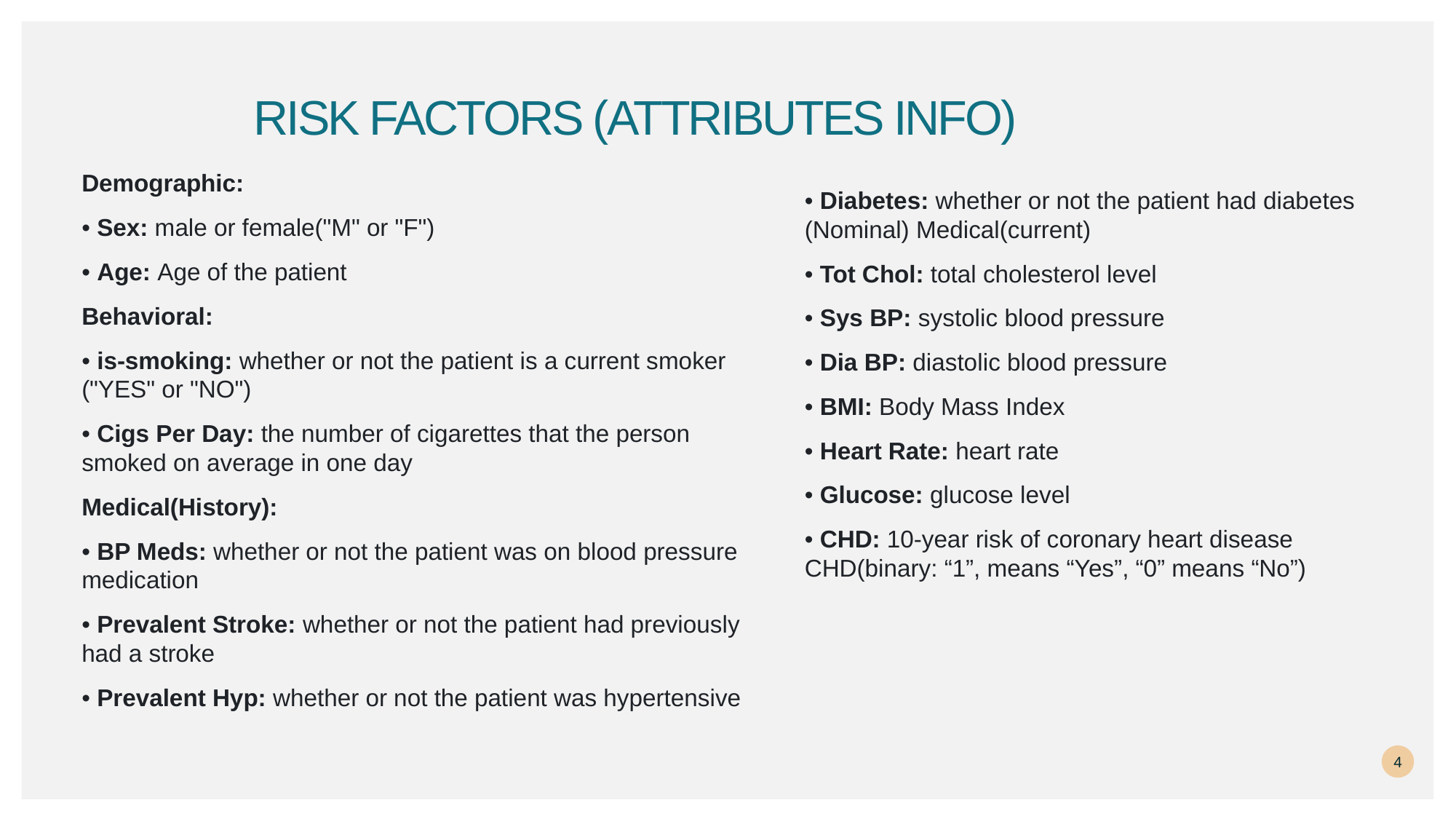

# Risk Factors (attributes info)

• Diabetes: whether or not the patient had diabetes (Nominal) Medical(current)
• Tot Chol: total cholesterol level
• Sys BP: systolic blood pressure
• Dia BP: diastolic blood pressure
• BMI: Body Mass Index
• Heart Rate: heart rate
• Glucose: glucose level
• CHD: 10-year risk of coronary heart disease CHD(binary: “1”, means “Yes”, “0” means “No”)

Demographic:
• Sex: male or female("M" or "F")
• Age: Age of the patient
Behavioral:
• is-smoking: whether or not the patient is a current smoker ("YES" or "NO")
• Cigs Per Day: the number of cigarettes that the person smoked on average in one day
Medical(History):
• BP Meds: whether or not the patient was on blood pressure medication
• Prevalent Stroke: whether or not the patient had previously had a stroke
• Prevalent Hyp: whether or not the patient was hypertensive

4